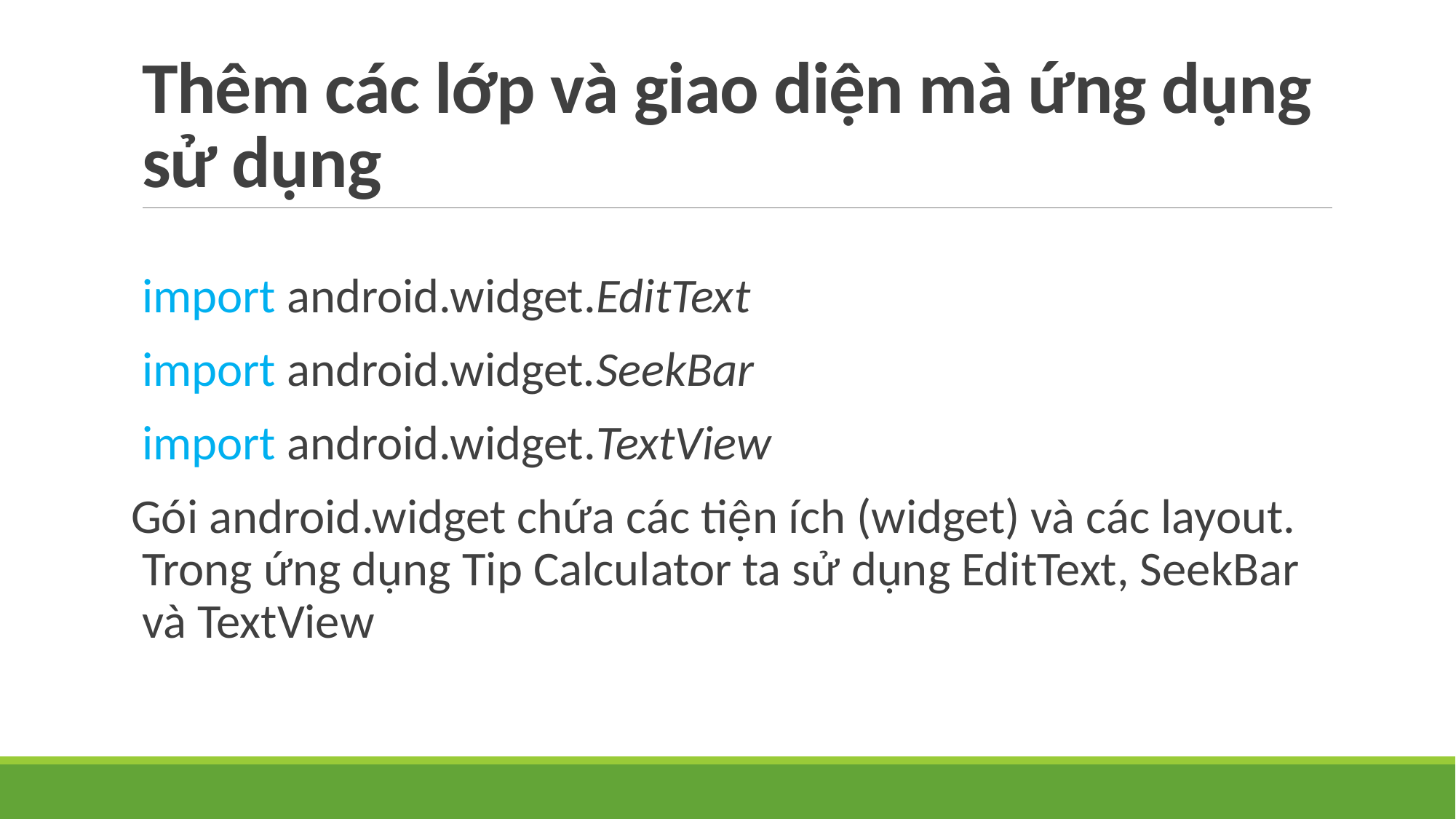

# Thêm các lớp và giao diện mà ứng dụng sử dụng
import android.widget.EditText
import android.widget.SeekBar
import android.widget.TextView
Gói android.widget chứa các tiện ích (widget) và các layout. Trong ứng dụng Tip Calculator ta sử dụng EditText, SeekBar và TextView